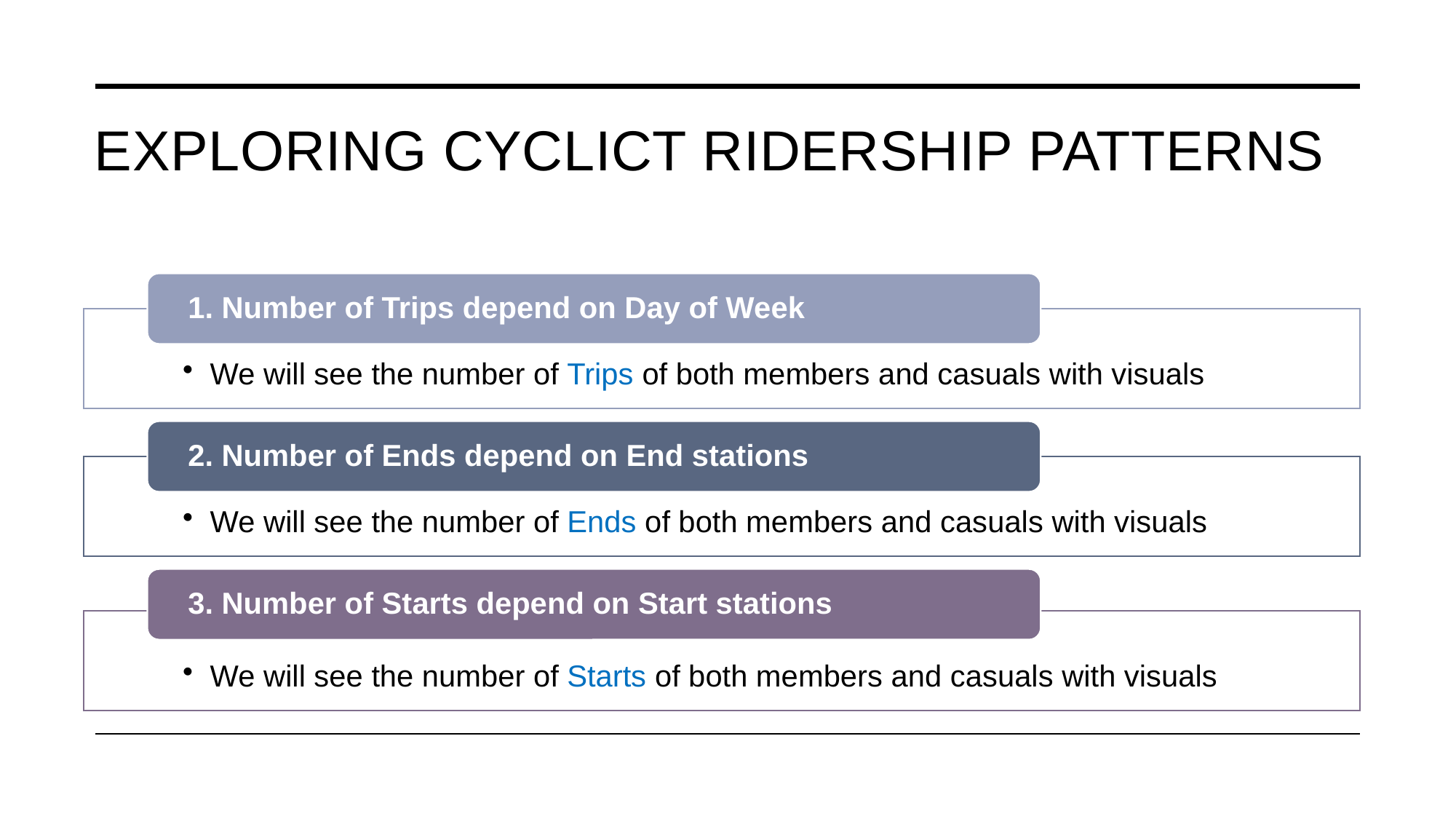

# Exploring Cyclict Ridership Patterns
We will see the number of Trips of both members and casuals with visuals
1. Number of Trips depend on Day of Week
We will see the number of Ends of both members and casuals with visuals
2. Number of Ends depend on End stations
We will see the number of Starts of both members and casuals with visuals
3. Number of Starts depend on Start stations